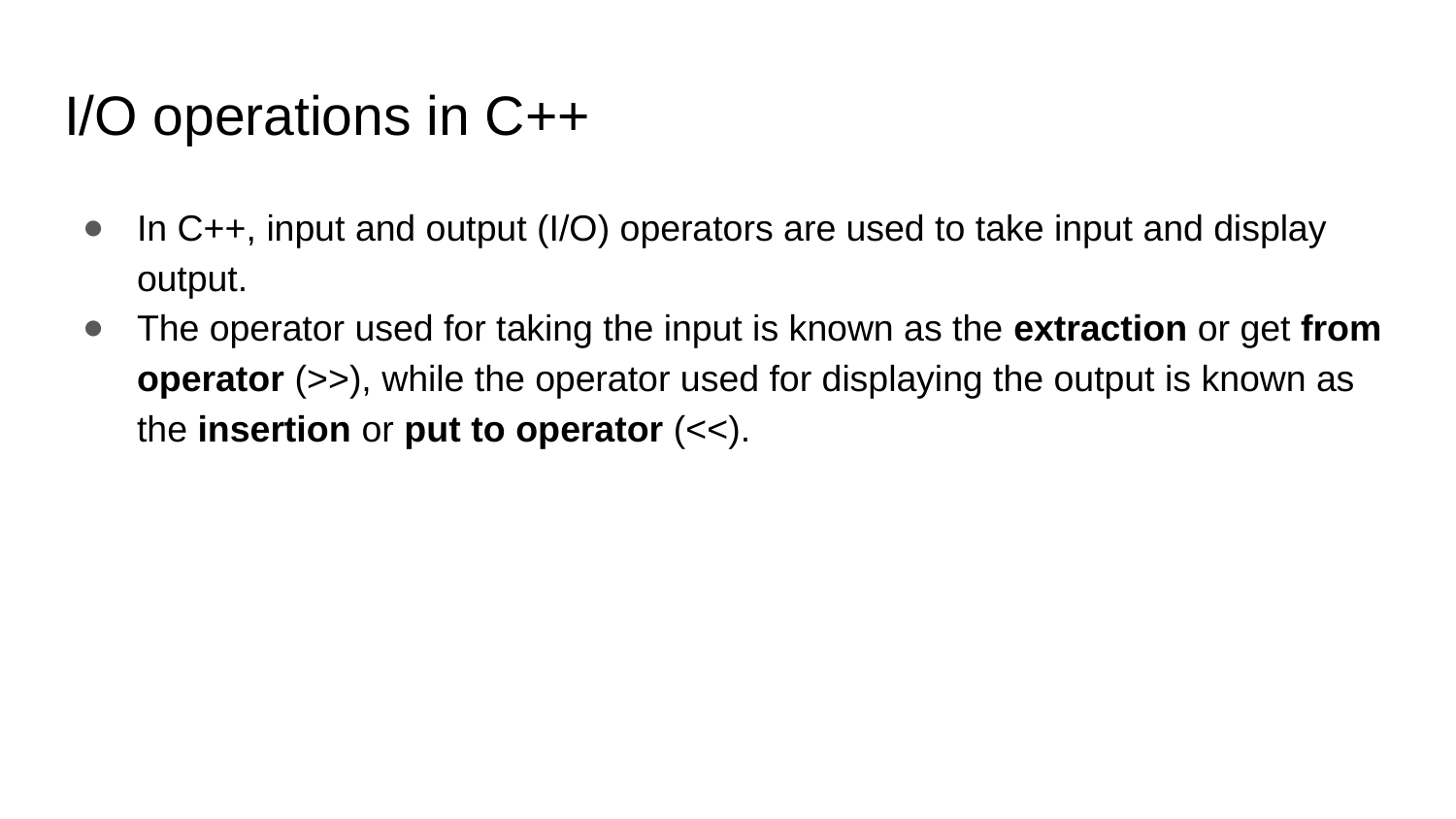

# I/O operations in C++
In C++, input and output (I/O) operators are used to take input and display output.
The operator used for taking the input is known as the extraction or get from operator (>>), while the operator used for displaying the output is known as the insertion or put to operator (<<).